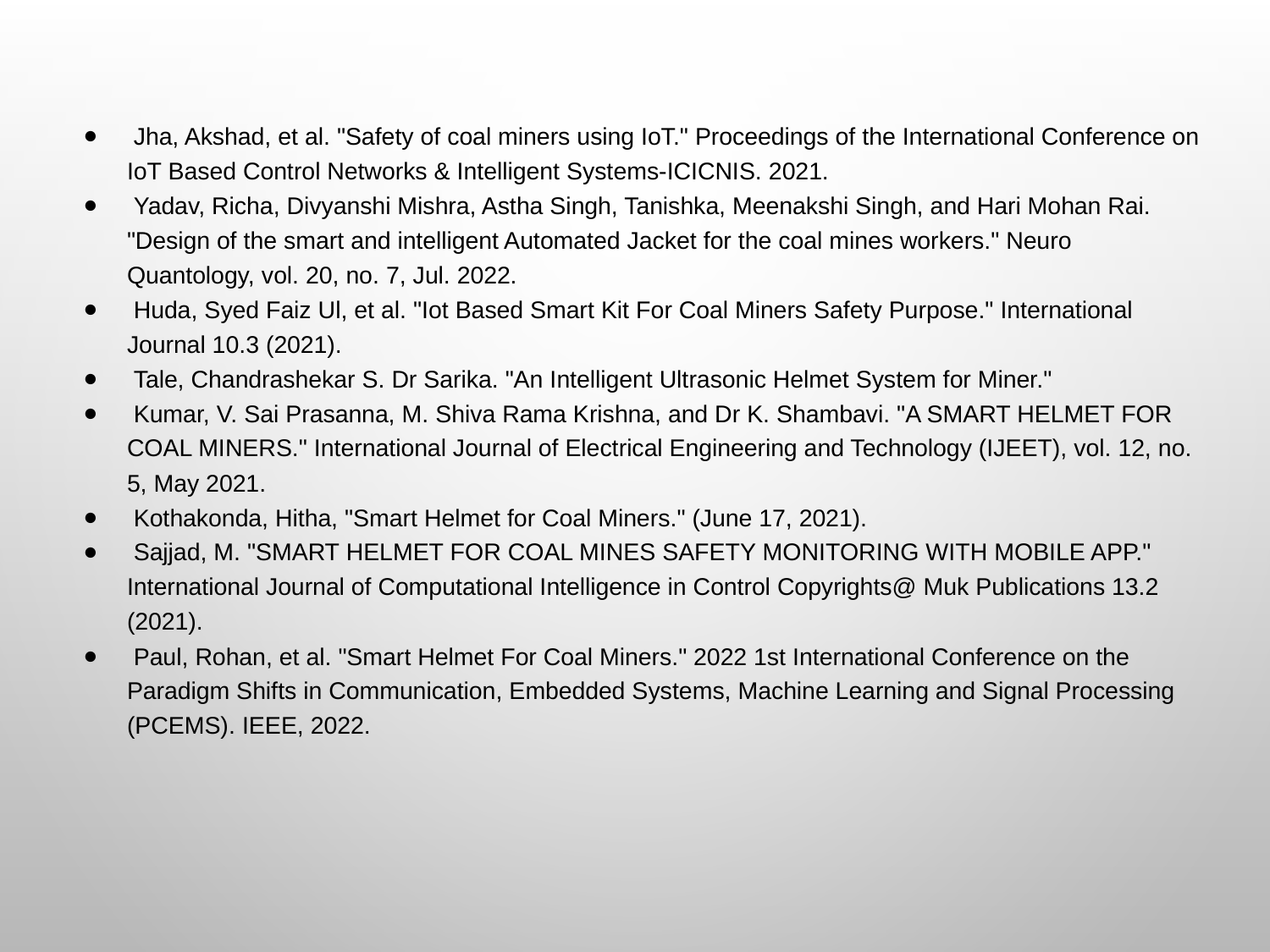

Jha, Akshad, et al. "Safety of coal miners using IoT." Proceedings of the International Conference on IoT Based Control Networks & Intelligent Systems-ICICNIS. 2021.
 Yadav, Richa, Divyanshi Mishra, Astha Singh, Tanishka, Meenakshi Singh, and Hari Mohan Rai. "Design of the smart and intelligent Automated Jacket for the coal mines workers." Neuro Quantology, vol. 20, no. 7, Jul. 2022.
 Huda, Syed Faiz Ul, et al. "Iot Based Smart Kit For Coal Miners Safety Purpose." International Journal 10.3 (2021).
 Tale, Chandrashekar S. Dr Sarika. "An Intelligent Ultrasonic Helmet System for Miner."
 Kumar, V. Sai Prasanna, M. Shiva Rama Krishna, and Dr K. Shambavi. "A SMART HELMET FOR COAL MINERS." International Journal of Electrical Engineering and Technology (IJEET), vol. 12, no. 5, May 2021.
 Kothakonda, Hitha, "Smart Helmet for Coal Miners." (June 17, 2021).
 Sajjad, M. "SMART HELMET FOR COAL MINES SAFETY MONITORING WITH MOBILE APP." International Journal of Computational Intelligence in Control Copyrights@ Muk Publications 13.2 (2021).
 Paul, Rohan, et al. "Smart Helmet For Coal Miners." 2022 1st International Conference on the Paradigm Shifts in Communication, Embedded Systems, Machine Learning and Signal Processing (PCEMS). IEEE, 2022.